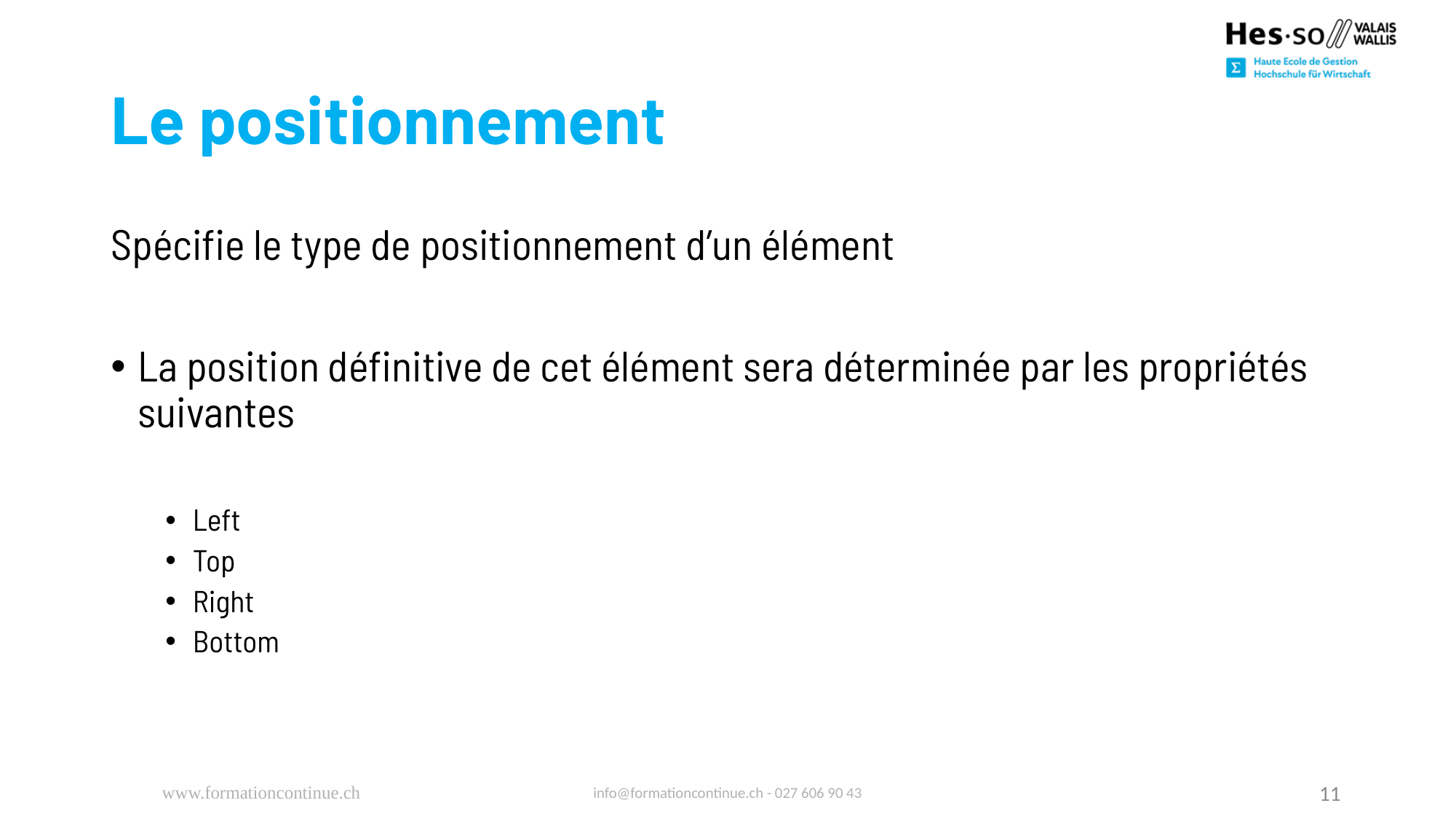

# Le positionnement
Spécifie le type de positionnement d’un élément

La position définitive de cet élément sera déterminée par les propriétés suivantes

Left
Top
Right
Bottom
www.formationcontinue.ch
info@formationcontinue.ch - 027 606 90 43
11